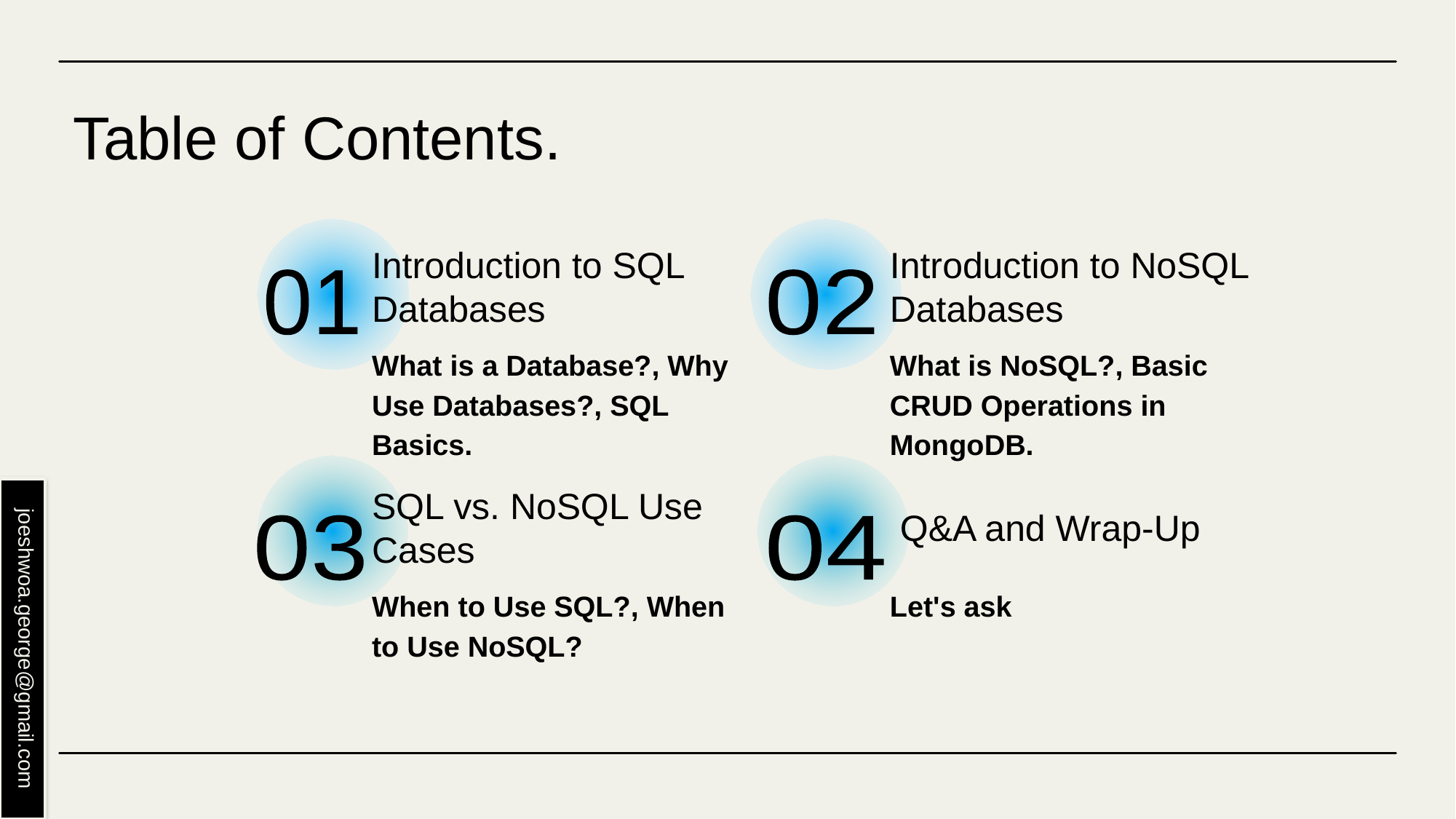

# Table of Contents.

Introduction to SQL Databases
Introduction to NoSQL Databases
01
02
What is a Database?, Why Use Databases?, SQL Basics.
What is NoSQL?, Basic CRUD Operations in MongoDB.

SQL vs. NoSQL Use Cases
 Q&A and Wrap-Up
03
04
When to Use SQL?, When to Use NoSQL?
Let's ask
joeshwoa.george@gmail.com